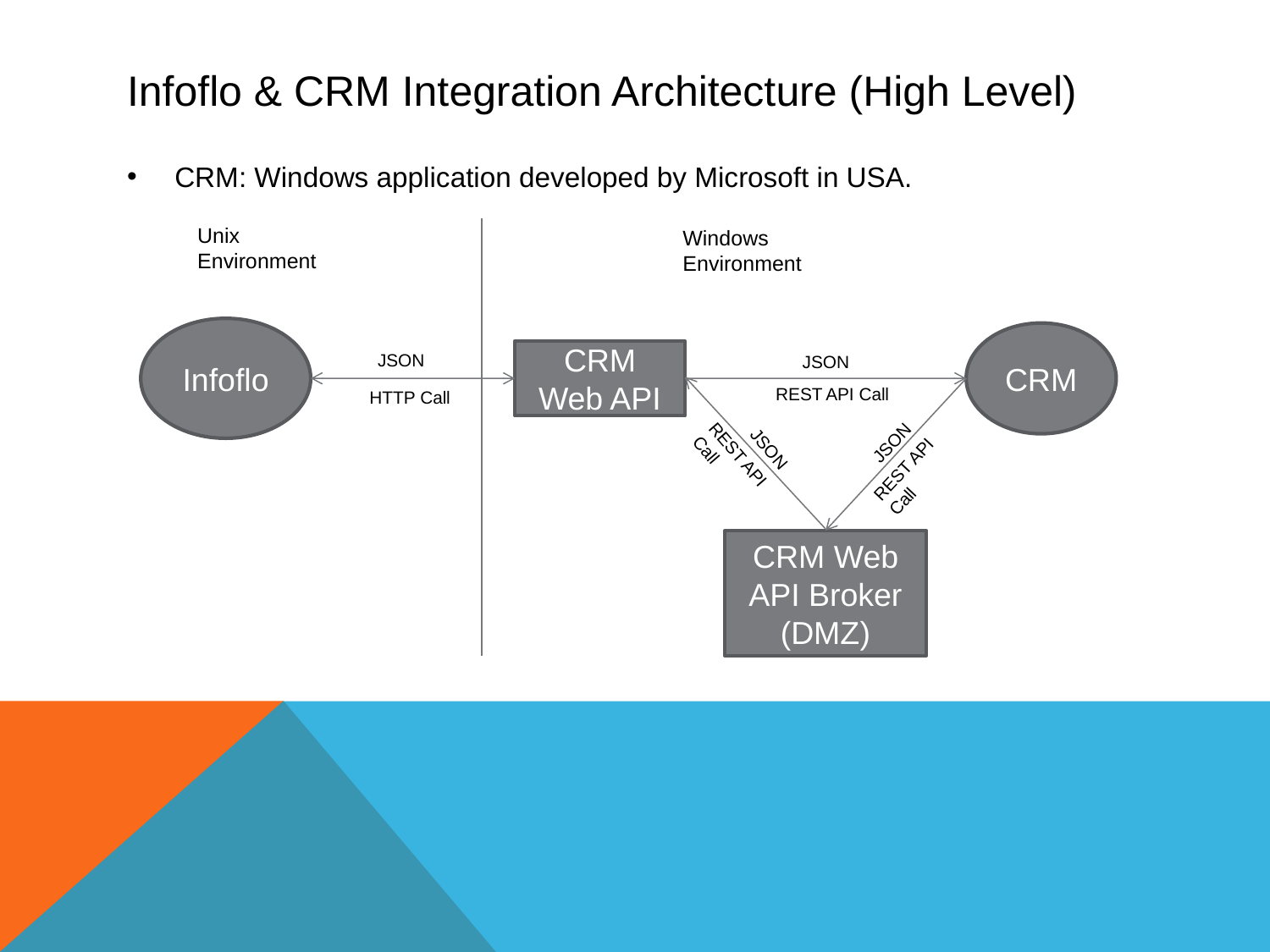

# Infoflo & CRM Integration Architecture (High Level)
CRM: Windows application developed by Microsoft in USA.

Unix Environment
Windows Environment
Infoflo
CRM
CRM Web API
JSON
JSON
REST API Call
HTTP Call
JSON
REST API Call
JSON
REST API Call
CRM Web API Broker
(DMZ)